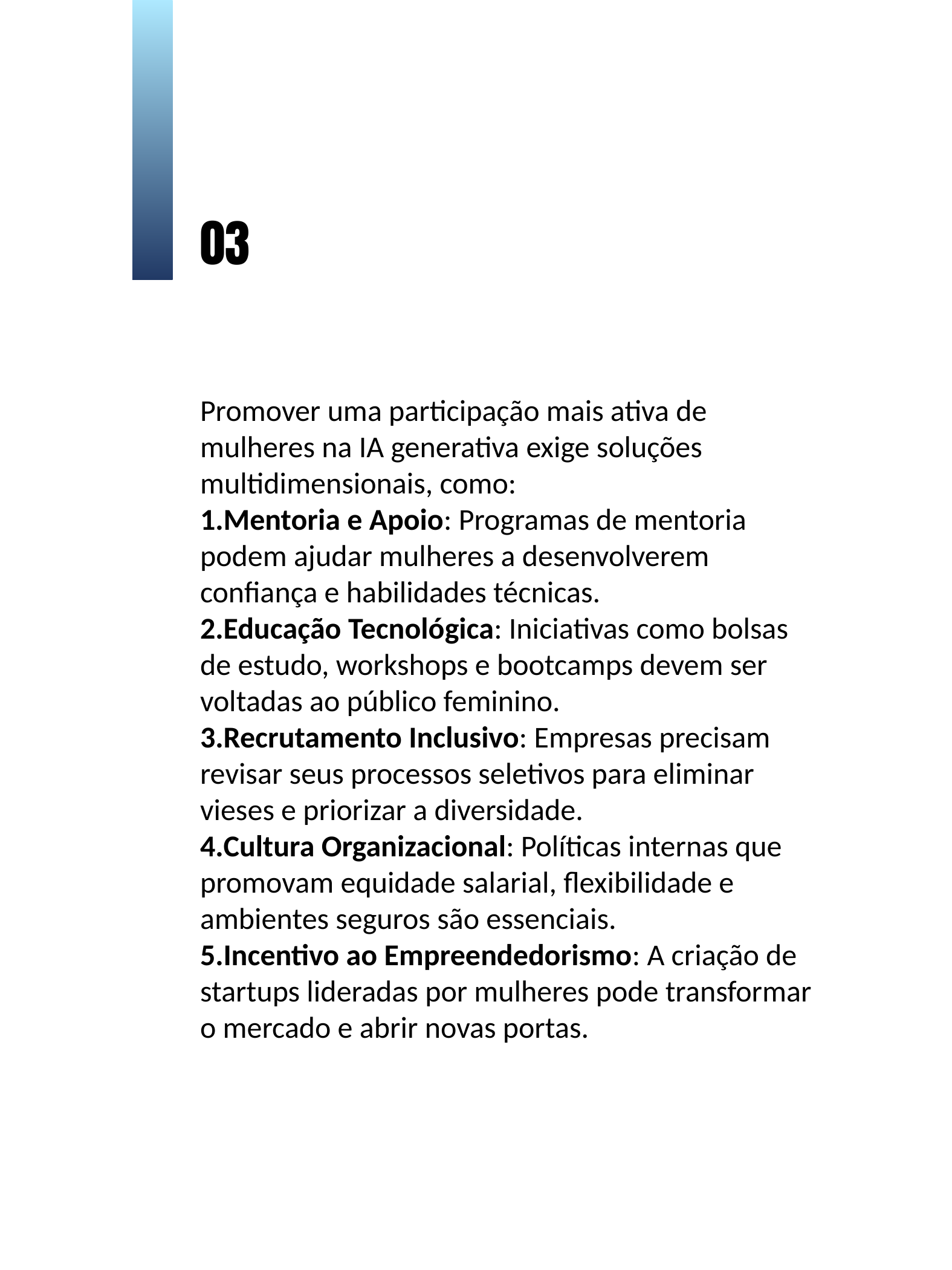

03
Promover uma participação mais ativa de mulheres na IA generativa exige soluções multidimensionais, como:
Mentoria e Apoio: Programas de mentoria podem ajudar mulheres a desenvolverem confiança e habilidades técnicas.
Educação Tecnológica: Iniciativas como bolsas de estudo, workshops e bootcamps devem ser voltadas ao público feminino.
Recrutamento Inclusivo: Empresas precisam revisar seus processos seletivos para eliminar vieses e priorizar a diversidade.
Cultura Organizacional: Políticas internas que promovam equidade salarial, flexibilidade e ambientes seguros são essenciais.
Incentivo ao Empreendedorismo: A criação de startups lideradas por mulheres pode transformar o mercado e abrir novas portas.